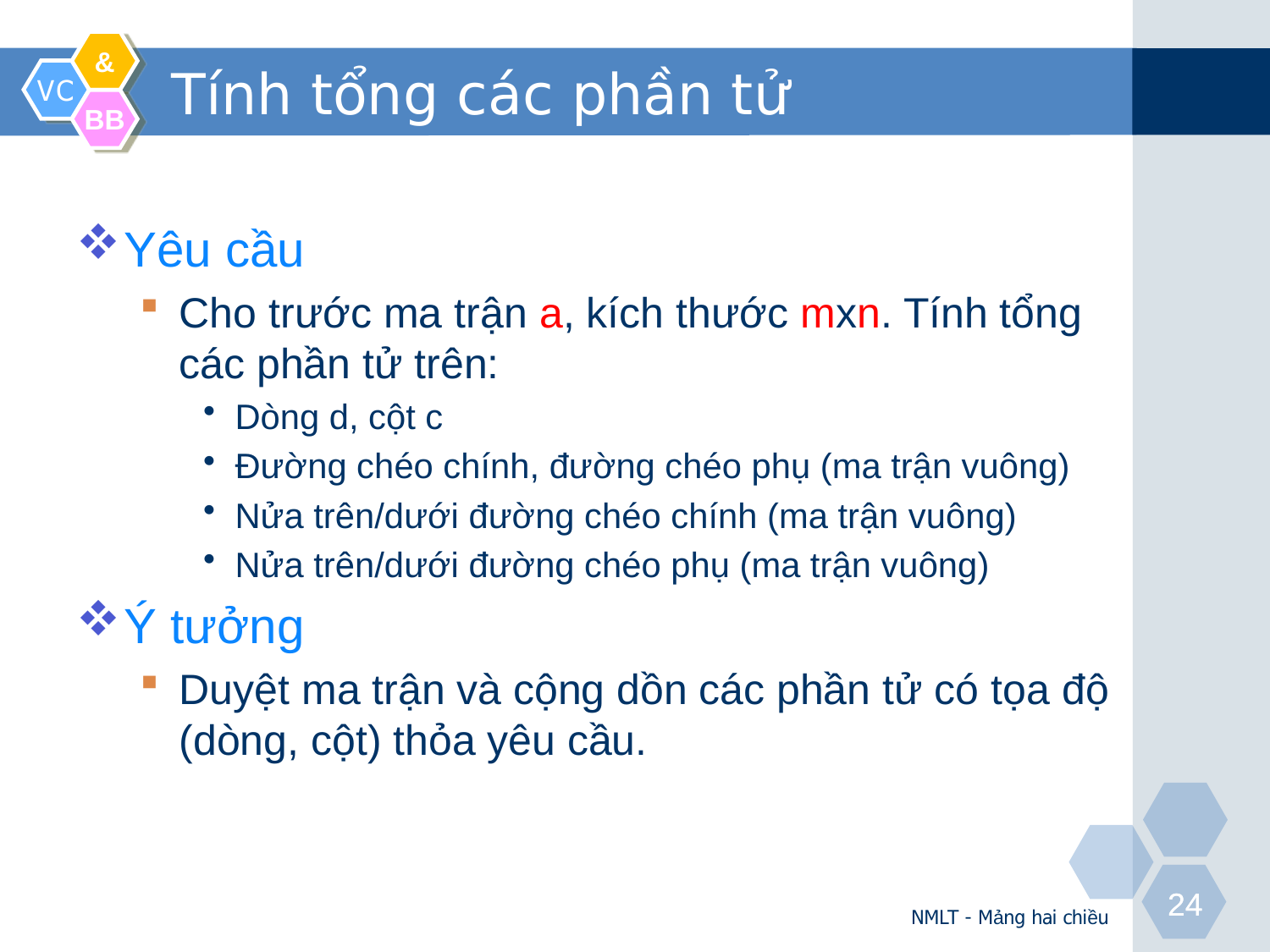

# Tính tổng các phần tử
Yêu cầu
Cho trước ma trận a, kích thước mxn. Tính tổng các phần tử trên:
Dòng d, cột c
Đường chéo chính, đường chéo phụ (ma trận vuông)
Nửa trên/dưới đường chéo chính (ma trận vuông)
Nửa trên/dưới đường chéo phụ (ma trận vuông)
Ý tưởng
Duyệt ma trận và cộng dồn các phần tử có tọa độ (dòng, cột) thỏa yêu cầu.
NMLT - Mảng hai chiều